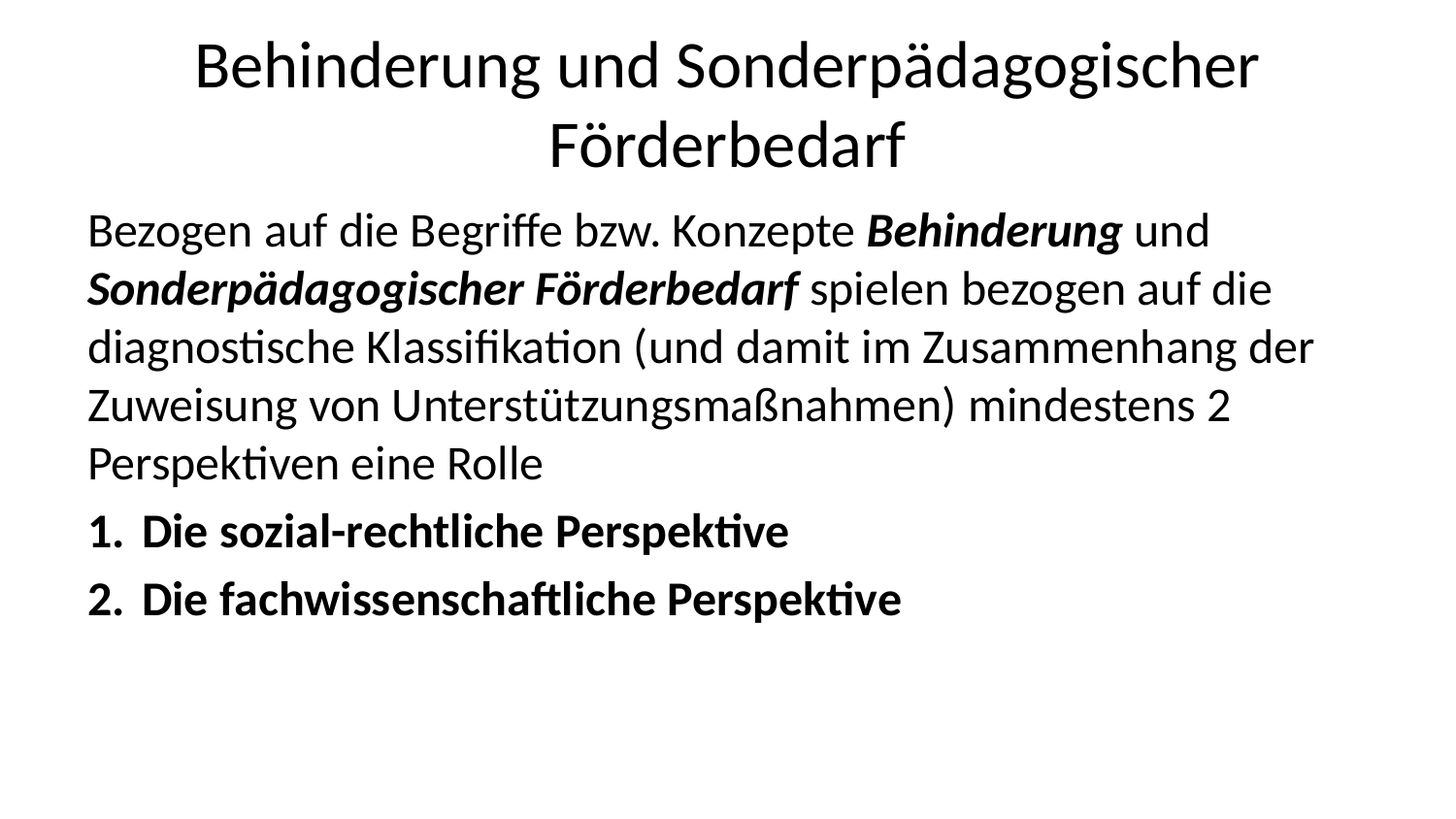

# Behinderung und Sonderpädagogischer Förderbedarf
Bezogen auf die Begriffe bzw. Konzepte Behinderung und Sonderpädagogischer Förderbedarf spielen bezogen auf die diagnostische Klassifikation (und damit im Zusammenhang der Zuweisung von Unterstützungsmaßnahmen) mindestens 2 Perspektiven eine Rolle
Die sozial-rechtliche Perspektive
Die fachwissenschaftliche Perspektive